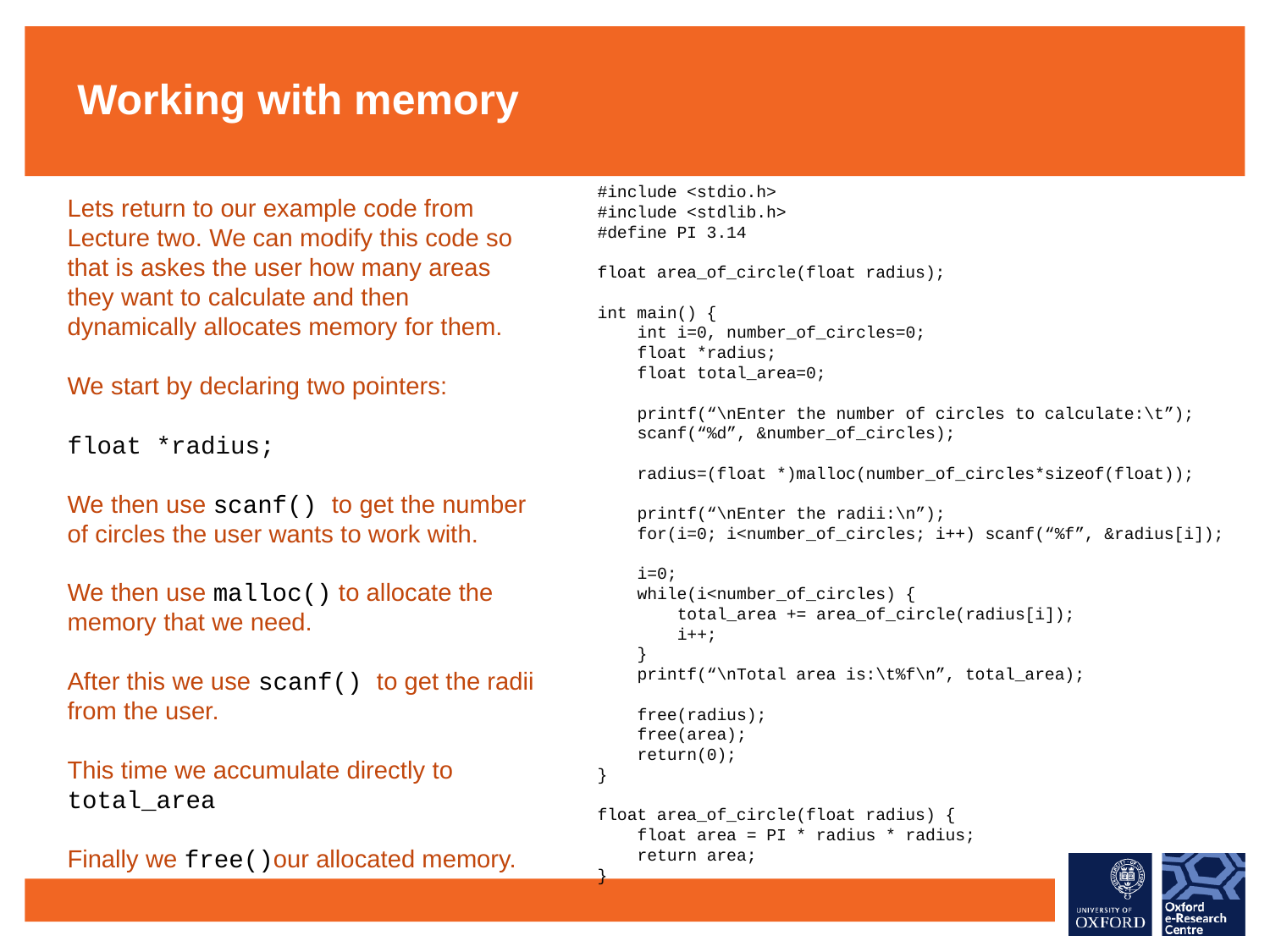

Working with memory
#include <stdio.h>
#include <stdlib.h>
#define PI 3.14

float area_of_circle(float radius);

int main() {
    int i=0, number_of_circles=0;
    float *radius;
    float total_area=0;

    printf(“\nEnter the number of circles to calculate:\t”);
    scanf(“%d”, &number_of_circles);

    radius=(float *)malloc(number_of_circles*sizeof(float));

    printf(“\nEnter the radii:\n”);
    for(i=0; i<number_of_circles; i++) scanf(“%f”, &radius[i]);

    i=0;
    while(i<number_of_circles) {
        total_area += area_of_circle(radius[i]);
        i++;
    }
    printf(“\nTotal area is:\t%f\n”, total_area);

    free(radius);
    free(area);
    return(0);
}

float area_of_circle(float radius) {
    float area = PI * radius * radius;
    return area;
}
Lets return to our example code from Lecture two. We can modify this code so that is askes the user how many areas they want to calculate and then dynamically allocates memory for them.

We start by declaring two pointers:

float *radius;

We then use scanf() to get the number of circles the user wants to work with.

We then use malloc() to allocate the memory that we need.

After this we use scanf() to get the radii from the user.

This time we accumulate directly to total_area

Finally we free()our allocated memory.